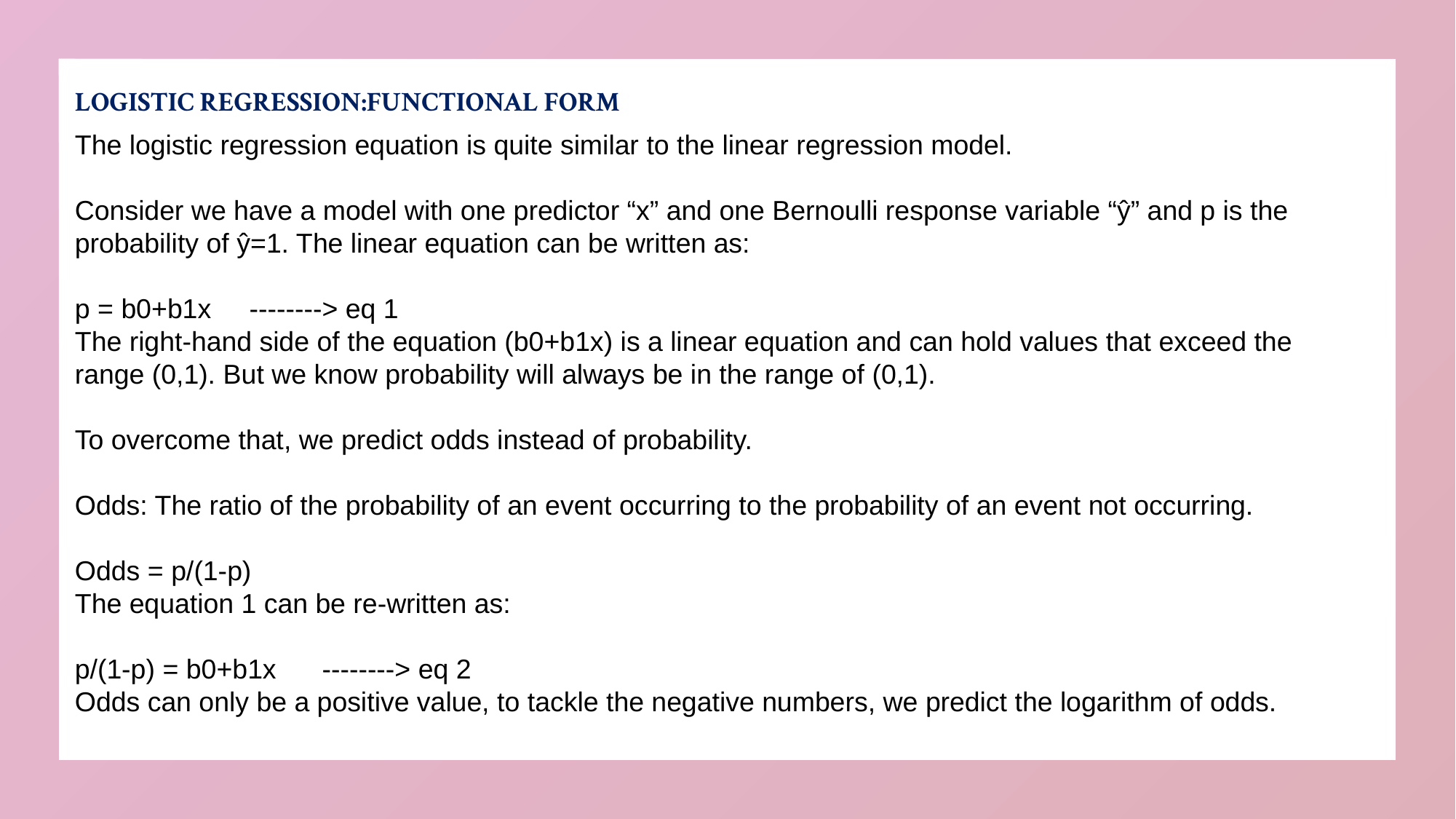

LOGISTIC REGRESSION:FUNCTIONAL FORM
The logistic regression equation is quite similar to the linear regression model.

Consider we have a model with one predictor “x” and one Bernoulli response variable “ŷ” and p is the probability of ŷ=1. The linear equation can be written as:

p = b0+b1x     --------> eq 1
The right-hand side of the equation (b0+b1x) is a linear equation and can hold values that exceed the range (0,1). But we know probability will always be in the range of (0,1).

To overcome that, we predict odds instead of probability.

Odds: The ratio of the probability of an event occurring to the probability of an event not occurring.

Odds = p/(1-p)
The equation 1 can be re-written as:

p/(1-p) = b0+b1x      --------> eq 2
Odds can only be a positive value, to tackle the negative numbers, we predict the logarithm of odds.